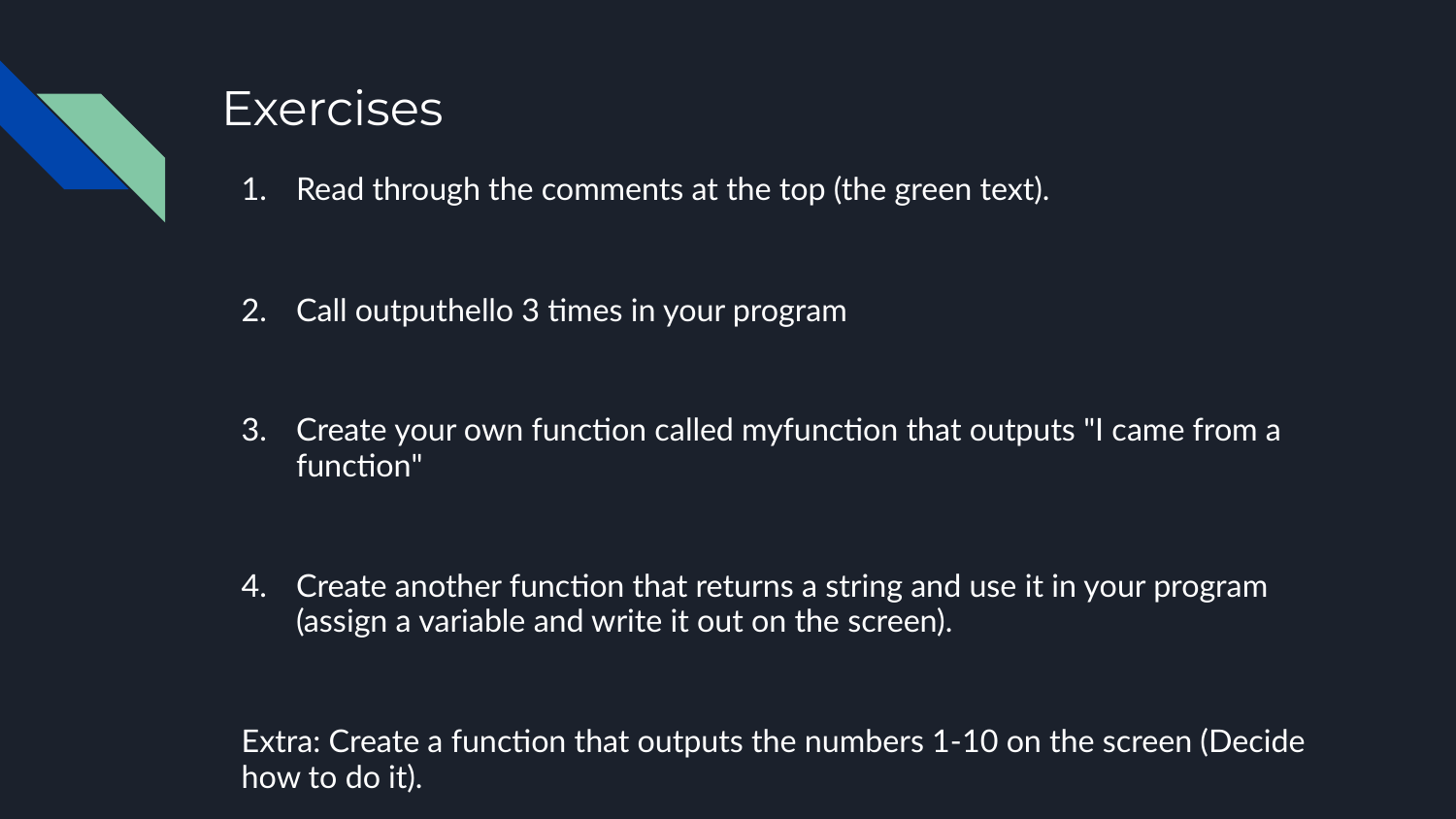

# Exercises
Read through the comments at the top (the green text).

Call outputhello 3 times in your program

Create your own function called myfunction that outputs "I came from a function"

Create another function that returns a string and use it in your program (assign a variable and write it out on the screen).

Extra: Create a function that outputs the numbers 1-10 on the screen (Decide how to do it).